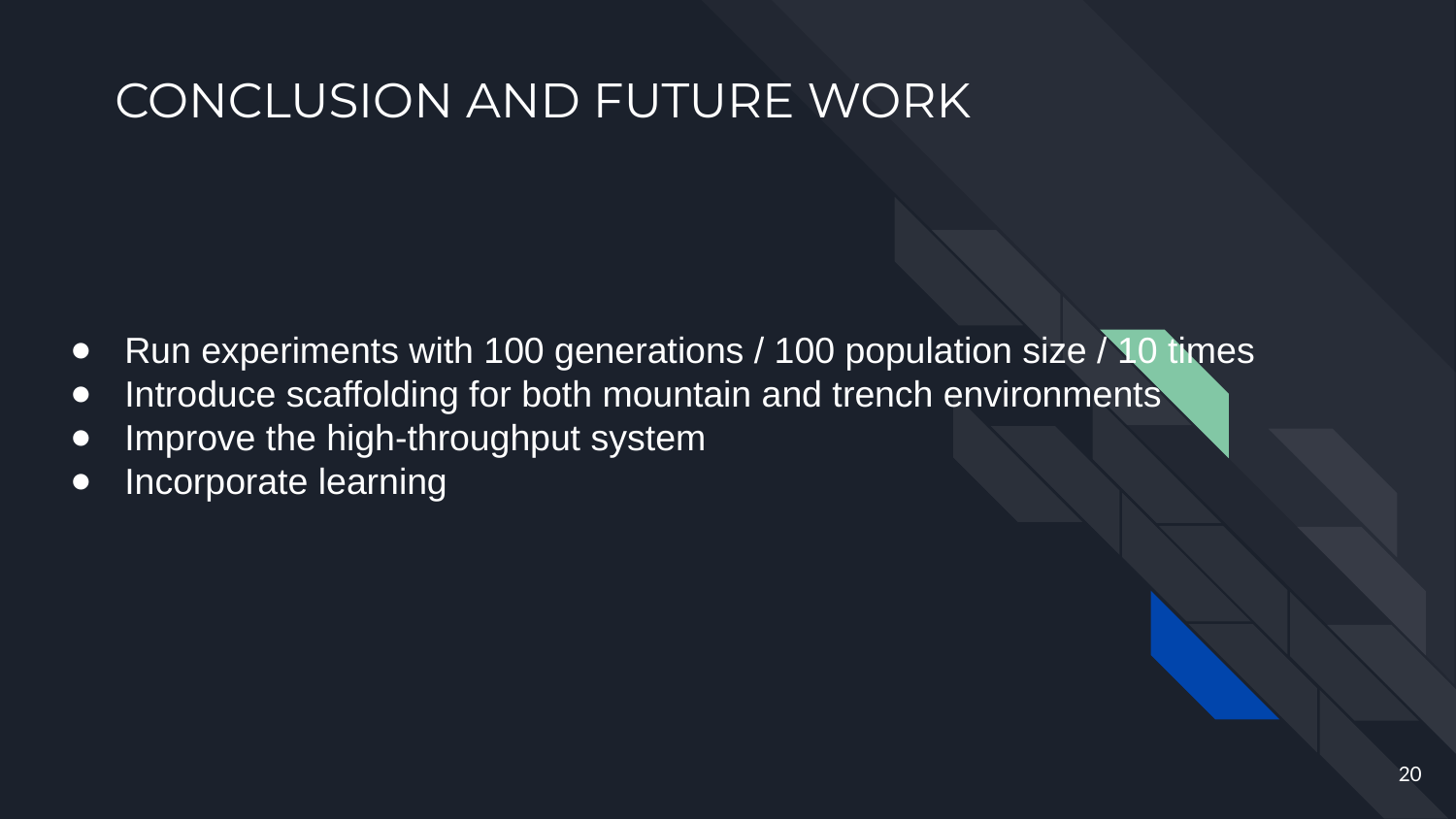

# CONCLUSION AND FUTURE WORK
Run experiments with 100 generations / 100 population size / 10 times
Introduce scaffolding for both mountain and trench environments
Improve the high-throughput system
Incorporate learning
20